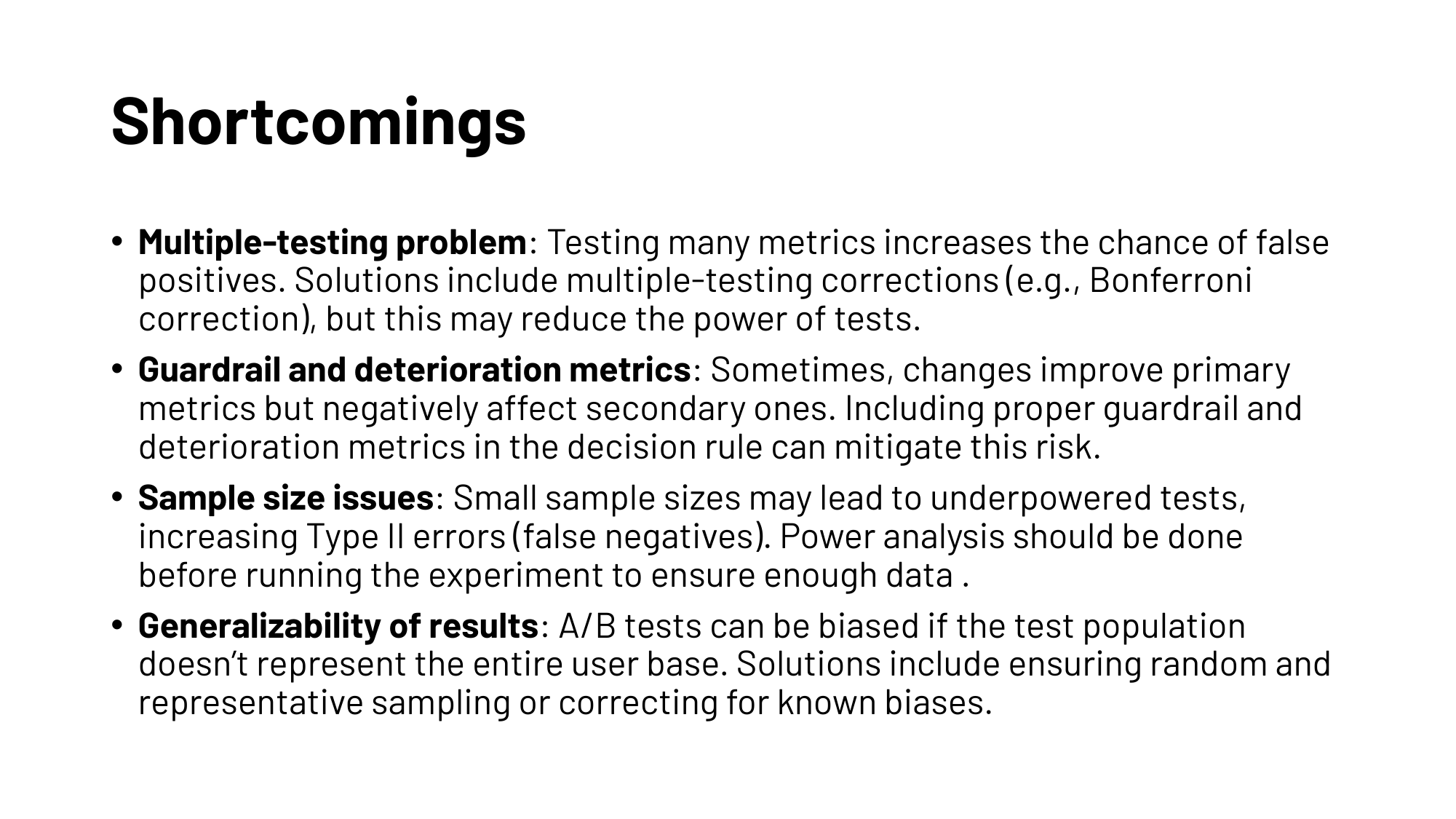

# Shortcomings
Multiple-testing problem: Testing many metrics increases the chance of false positives. Solutions include multiple-testing corrections (e.g., Bonferroni correction), but this may reduce the power of tests.
Guardrail and deterioration metrics: Sometimes, changes improve primary metrics but negatively affect secondary ones. Including proper guardrail and deterioration metrics in the decision rule can mitigate this risk.
Sample size issues: Small sample sizes may lead to underpowered tests, increasing Type II errors (false negatives). Power analysis should be done before running the experiment to ensure enough data .
Generalizability of results: A/B tests can be biased if the test population doesn’t represent the entire user base. Solutions include ensuring random and representative sampling or correcting for known biases.